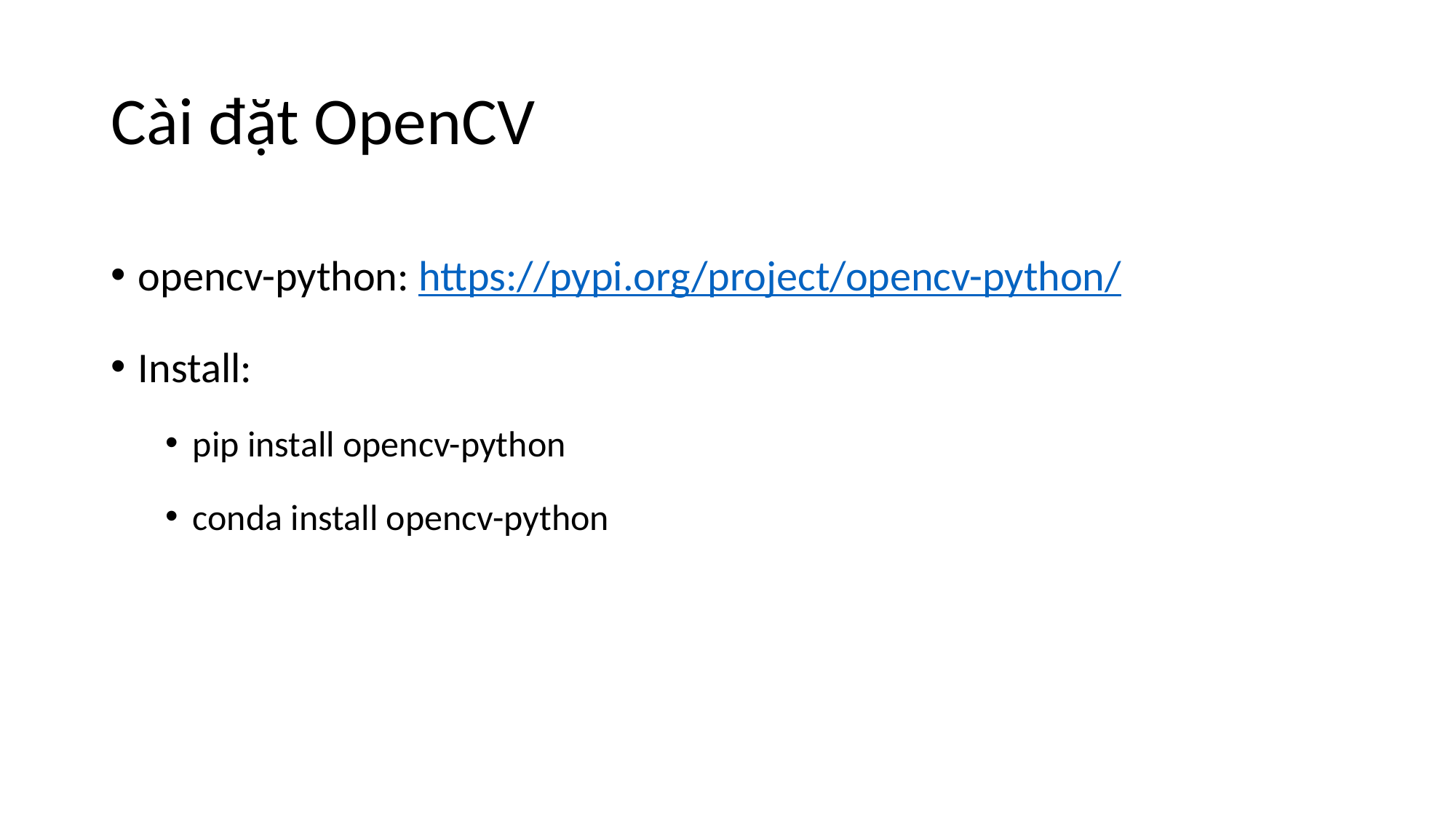

# Cài đặt OpenCV
opencv-python: https://pypi.org/project/opencv-python/
Install:
pip install opencv-python
conda install opencv-python